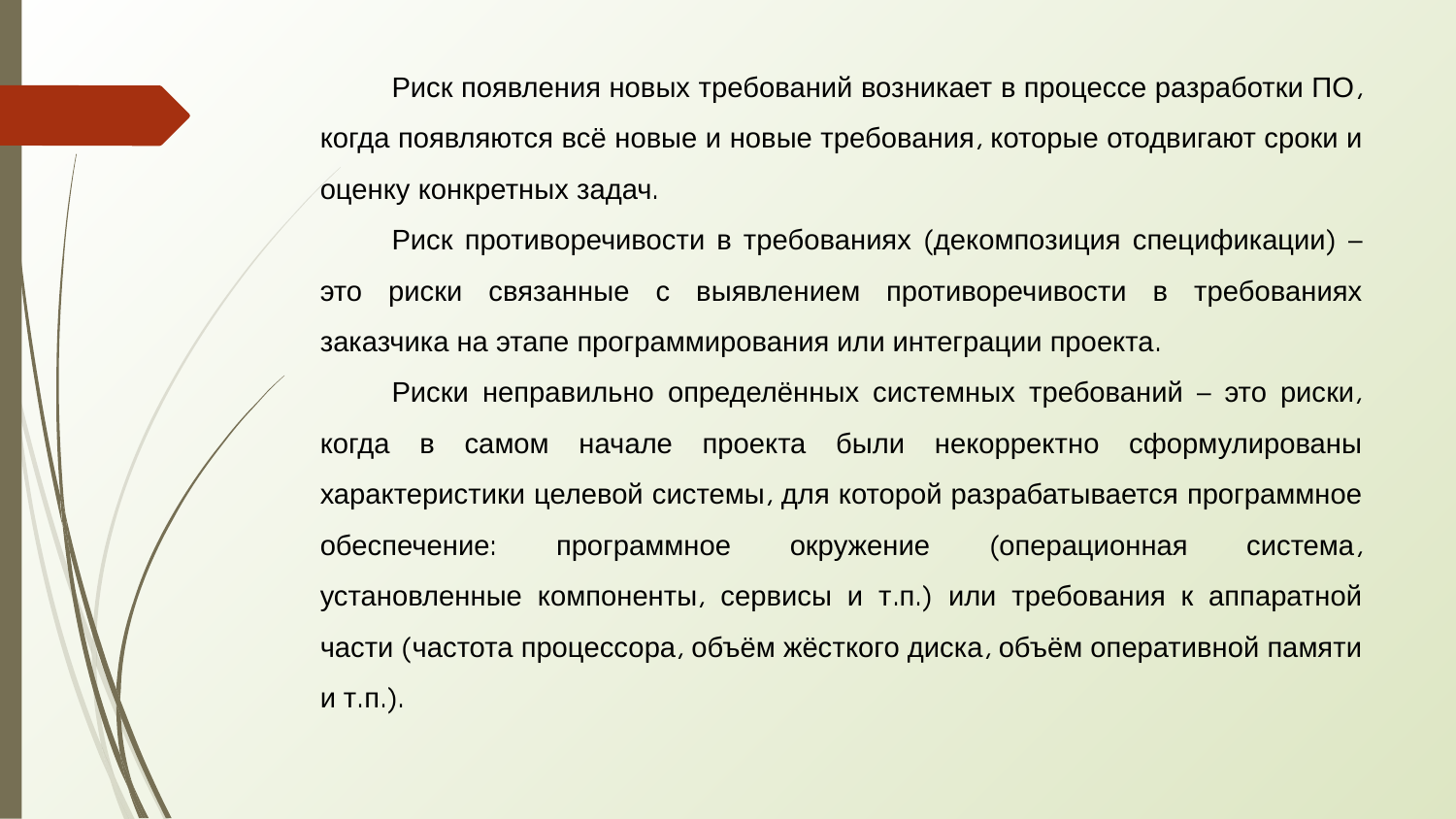

Риск появления новых требований возникает в процессе разработки ПО, когда появляются всё новые и новые требования, которые отодвигают сроки и оценку конкретных задач.
Риск противоречивости в требованиях (декомпозиция спецификации) – это риски связанные с выявлением противоречивости в требованиях заказчика на этапе программирования или интеграции проекта.
Риски неправильно определённых системных требований – это риски, когда в самом начале проекта были некорректно сформулированы характеристики целевой системы, для которой разрабатывается программное обеспечение: программное окружение (операционная система, установленные компоненты, сервисы и т.п.) или требования к аппаратной части (частота процессора, объём жёсткого диска, объём оперативной памяти и т.п.).